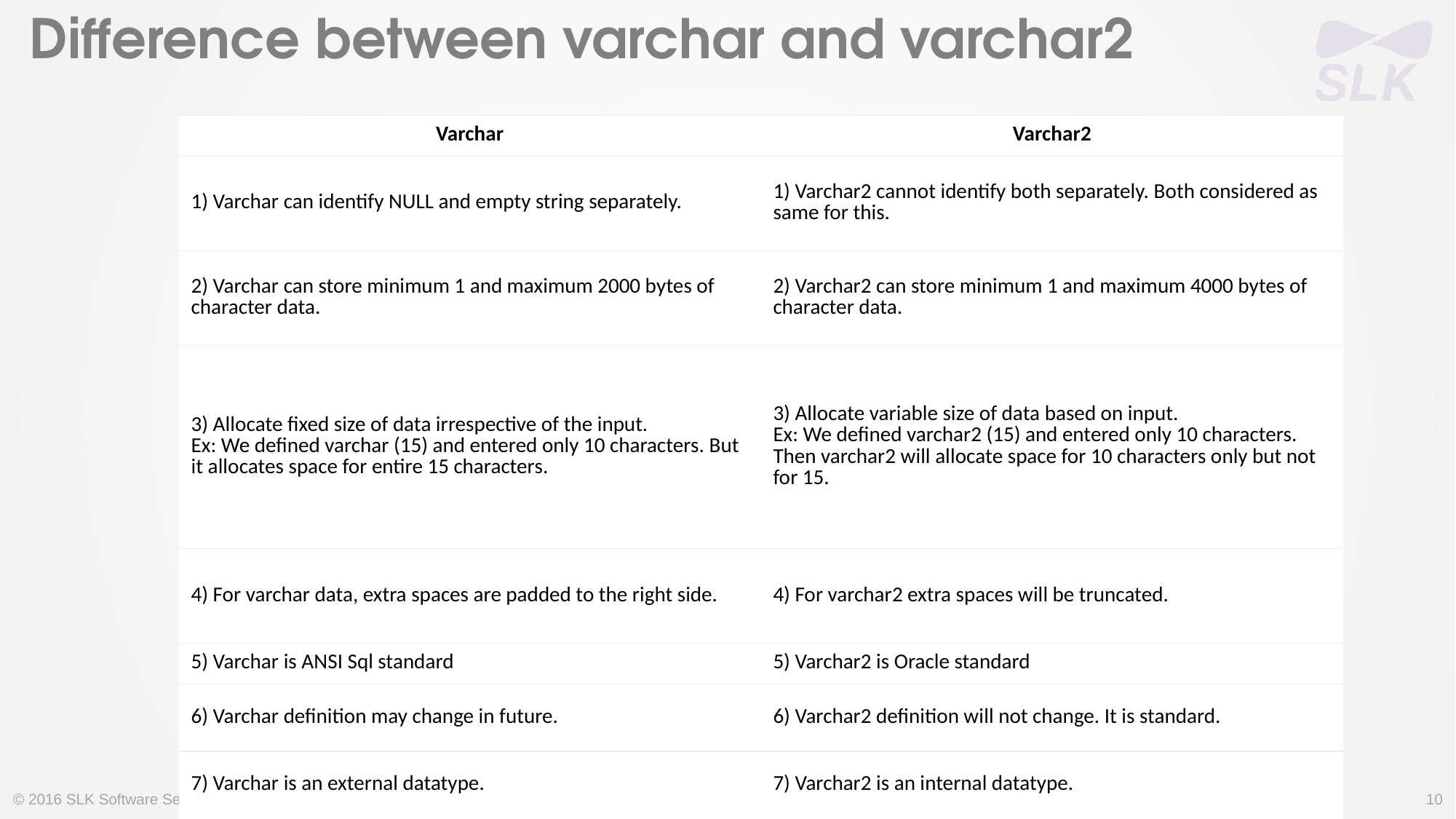

# Difference between varchar and varchar2
| Varchar | Varchar2 |
| --- | --- |
| 1) Varchar can identify NULL and empty string separately. | 1) Varchar2 cannot identify both separately. Both considered as same for this. |
| 2) Varchar can store minimum 1 and maximum 2000 bytes of character data. | 2) Varchar2 can store minimum 1 and maximum 4000 bytes of character data. |
| 3) Allocate fixed size of data irrespective of the input. Ex: We defined varchar (15) and entered only 10 characters. But it allocates space for entire 15 characters. | 3) Allocate variable size of data based on input. Ex: We defined varchar2 (15) and entered only 10 characters. Then varchar2 will allocate space for 10 characters only but not for 15. |
| 4) For varchar data, extra spaces are padded to the right side. | 4) For varchar2 extra spaces will be truncated. |
| 5) Varchar is ANSI Sql standard | 5) Varchar2 is Oracle standard |
| 6) Varchar definition may change in future. | 6) Varchar2 definition will not change. It is standard. |
| 7) Varchar is an external datatype. | 7) Varchar2 is an internal datatype. |